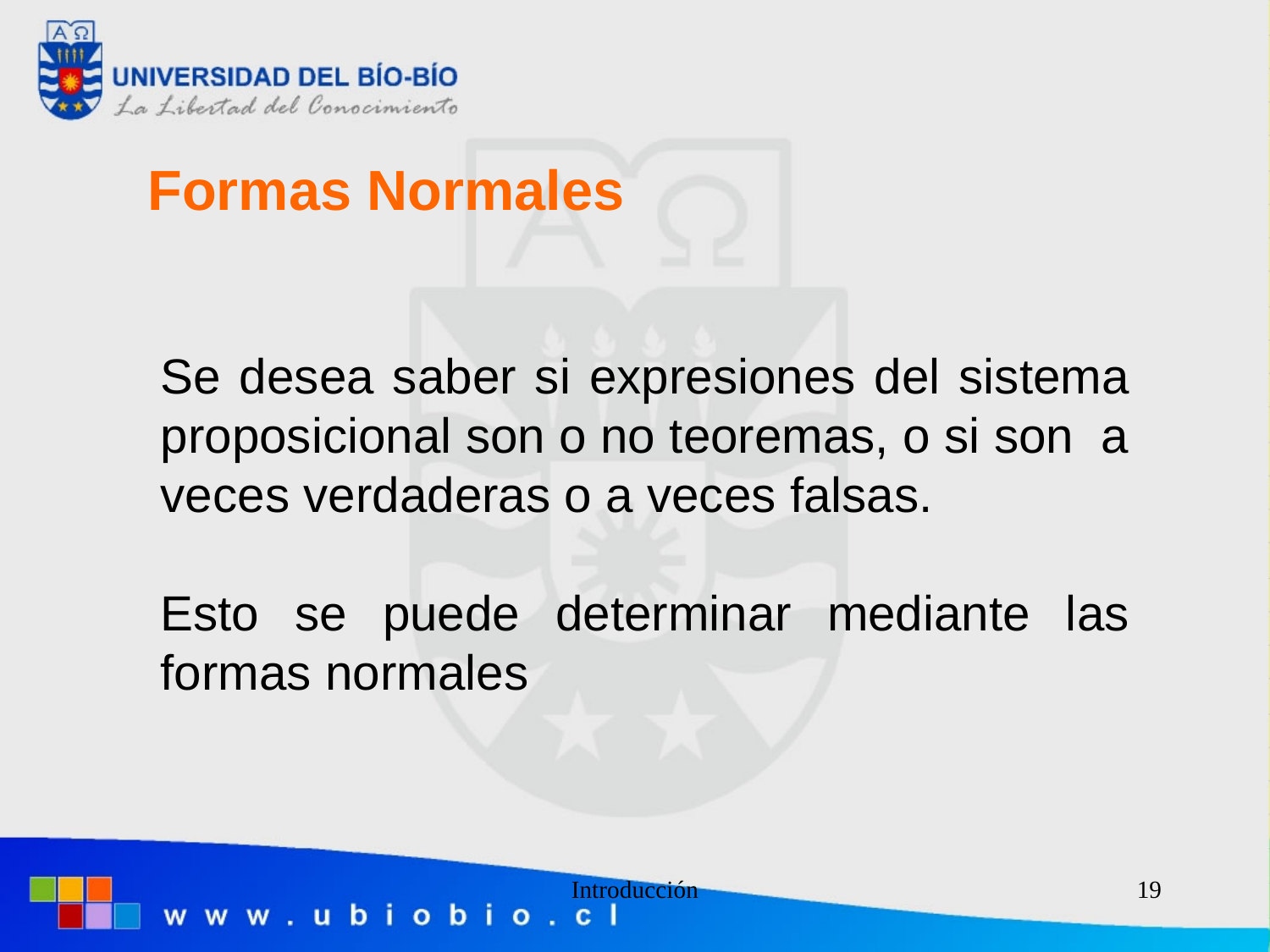

Formas Normales

Se desea saber si expresiones del sistema proposicional son o no teoremas, o si son  a veces verdaderas o a veces falsas.

Esto se puede determinar mediante las formas normales
Introducción
19